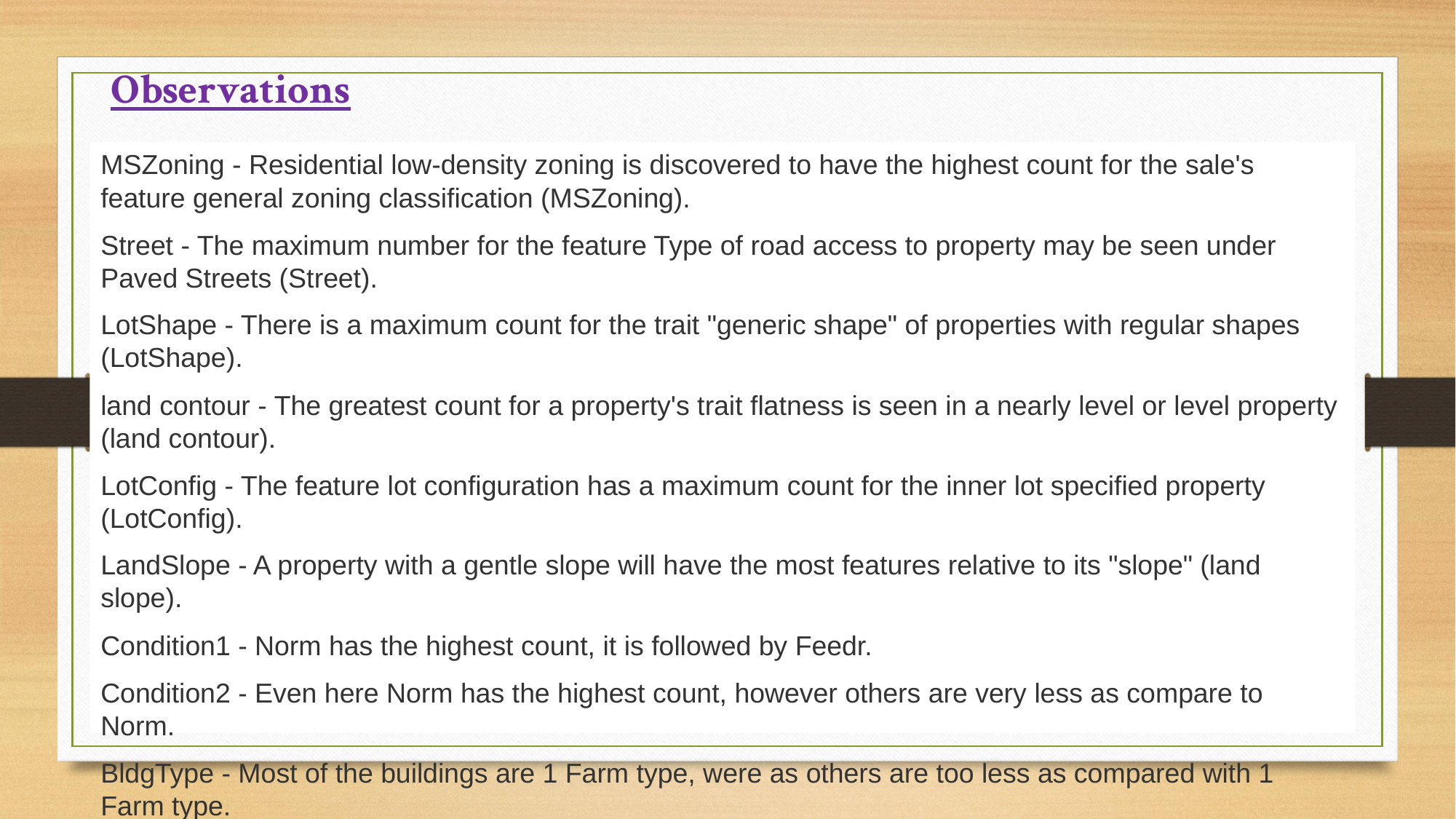

# Observations
MSZoning - Residential low-density zoning is discovered to have the highest count for the sale's feature general zoning classification (MSZoning).
Street - The maximum number for the feature Type of road access to property may be seen under Paved Streets (Street).
LotShape - There is a maximum count for the trait "generic shape" of properties with regular shapes (LotShape).
land contour - The greatest count for a property's trait flatness is seen in a nearly level or level property (land contour).
LotConfig - The feature lot configuration has a maximum count for the inner lot specified property (LotConfig).
LandSlope - A property with a gentle slope will have the most features relative to its "slope" (land slope).
Condition1 - Norm has the highest count, it is followed by Feedr.
Condition2 - Even here Norm has the highest count, however others are very less as compare to Norm.
BldgType - Most of the buildings are 1 Farm type, were as others are too less as compared with 1 Farm type.
HouseStyle - Most of the houses are 1 Story, they are followed by 2 Story and 1.5 respectively.